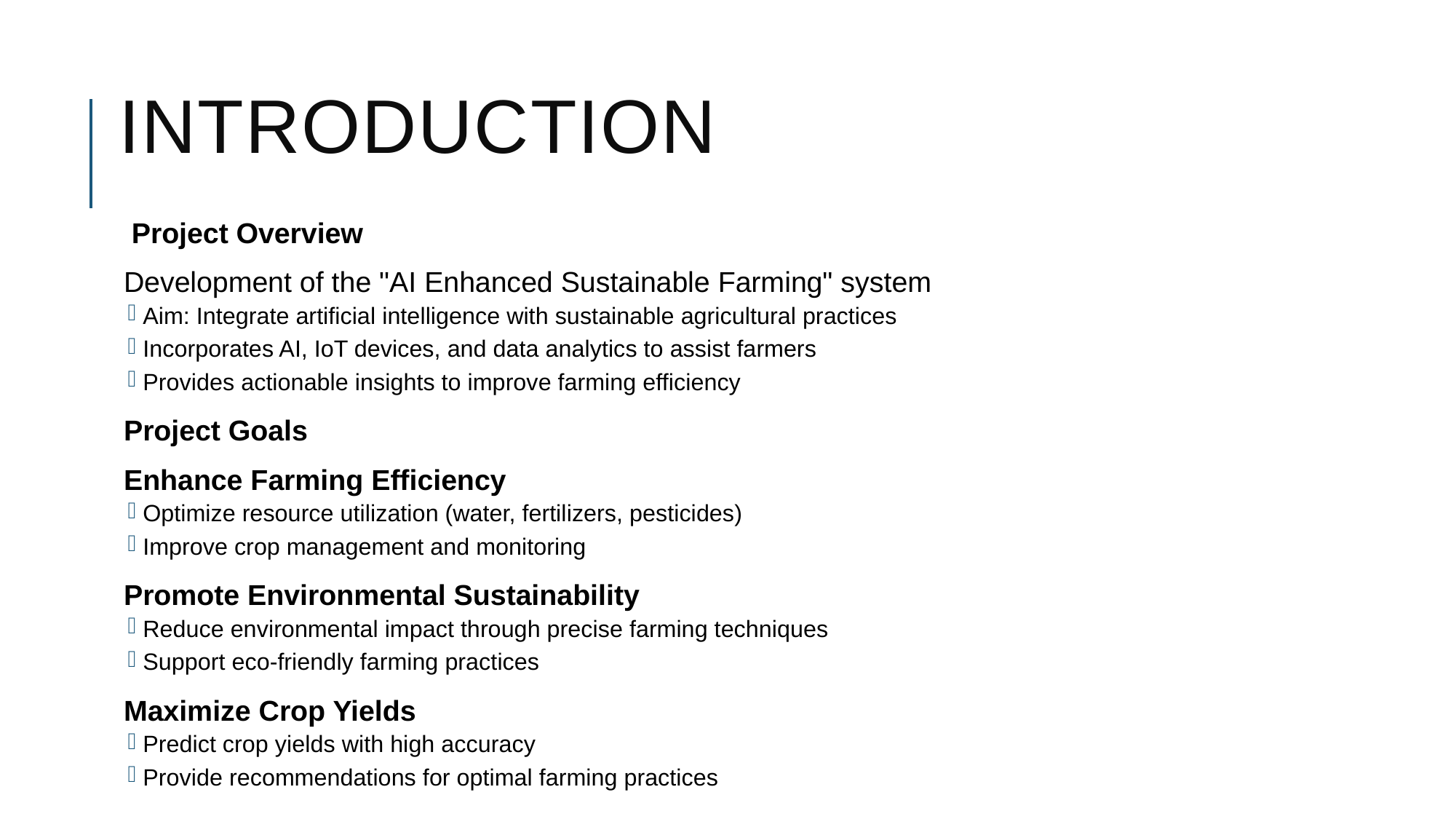

# Introduction
 Project Overview
Development of the "AI Enhanced Sustainable Farming" system
Aim: Integrate artificial intelligence with sustainable agricultural practices
Incorporates AI, IoT devices, and data analytics to assist farmers
Provides actionable insights to improve farming efficiency
Project Goals
Enhance Farming Efficiency
Optimize resource utilization (water, fertilizers, pesticides)
Improve crop management and monitoring
Promote Environmental Sustainability
Reduce environmental impact through precise farming techniques
Support eco-friendly farming practices
Maximize Crop Yields
Predict crop yields with high accuracy
Provide recommendations for optimal farming practices